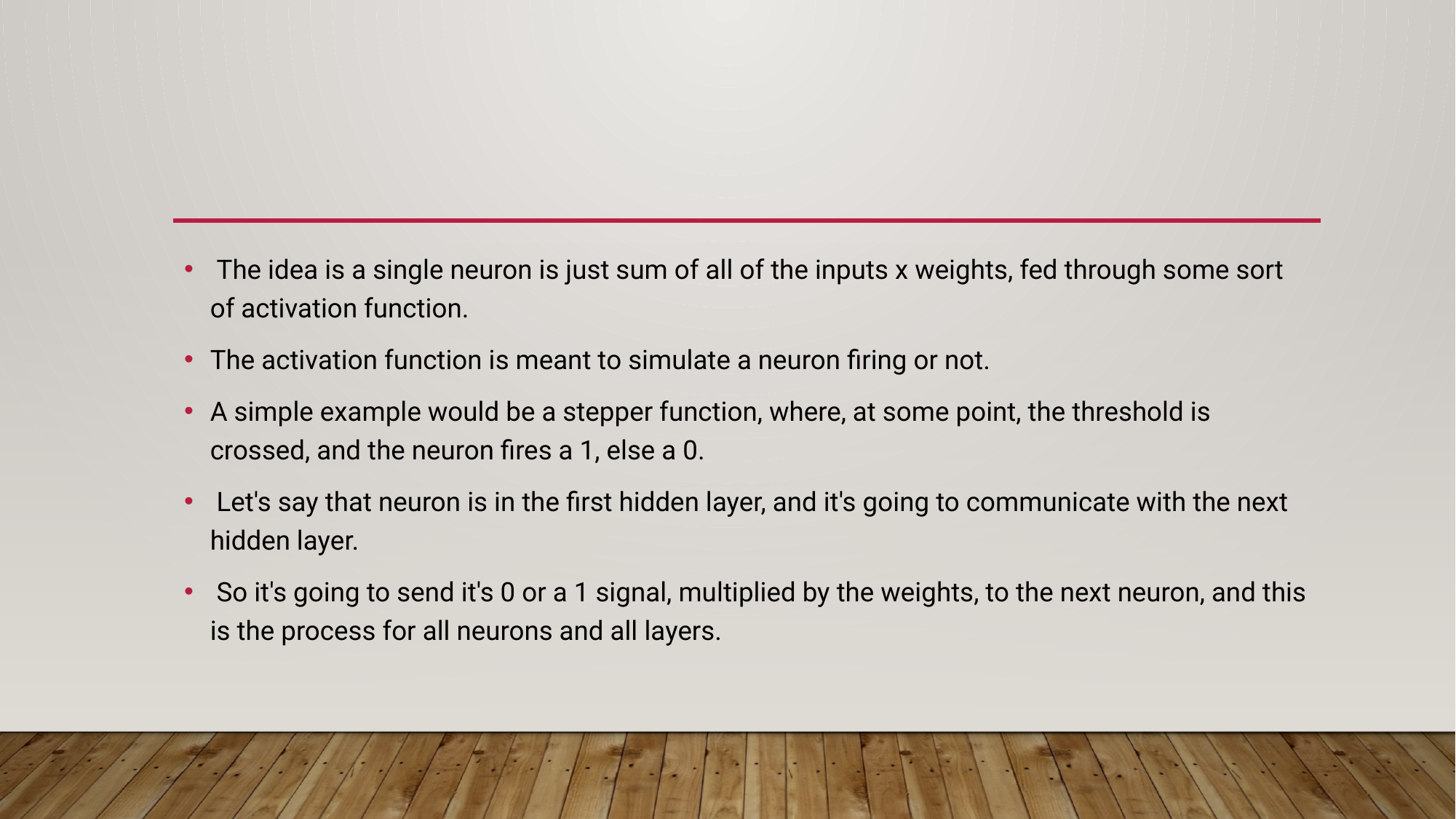

#
 The idea is a single neuron is just sum of all of the inputs x weights, fed through some sort of activation function.
The activation function is meant to simulate a neuron firing or not.
A simple example would be a stepper function, where, at some point, the threshold is crossed, and the neuron fires a 1, else a 0.
 Let's say that neuron is in the first hidden layer, and it's going to communicate with the next hidden layer.
 So it's going to send it's 0 or a 1 signal, multiplied by the weights, to the next neuron, and this is the process for all neurons and all layers.